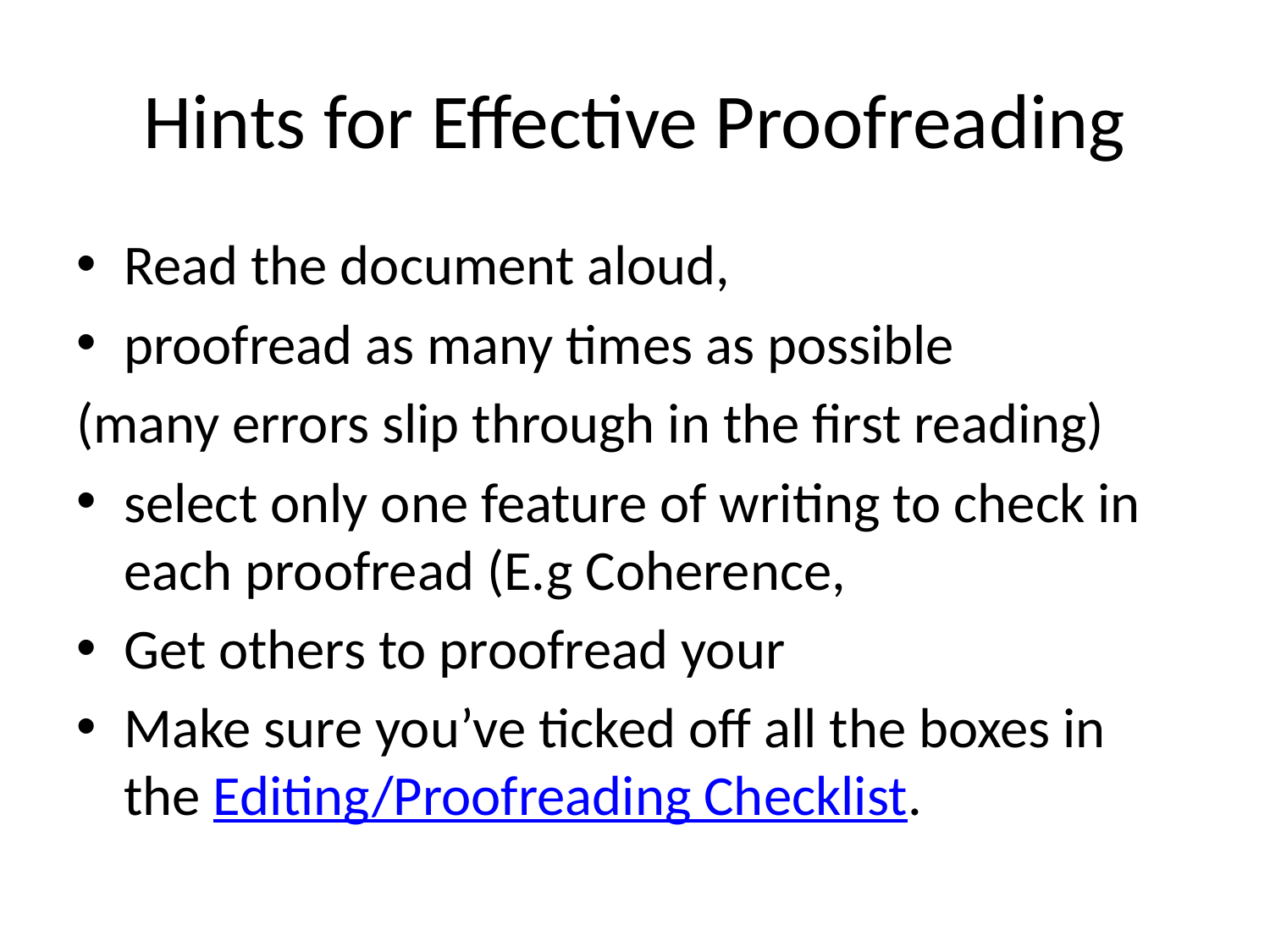

# Hints for Effective Proofreading
Read the document aloud,
proofread as many times as possible
(many errors slip through in the first reading)
select only one feature of writing to check in each proofread (E.g Coherence,
Get others to proofread your
Make sure you’ve ticked off all the boxes in the Editing/Proofreading Checklist.